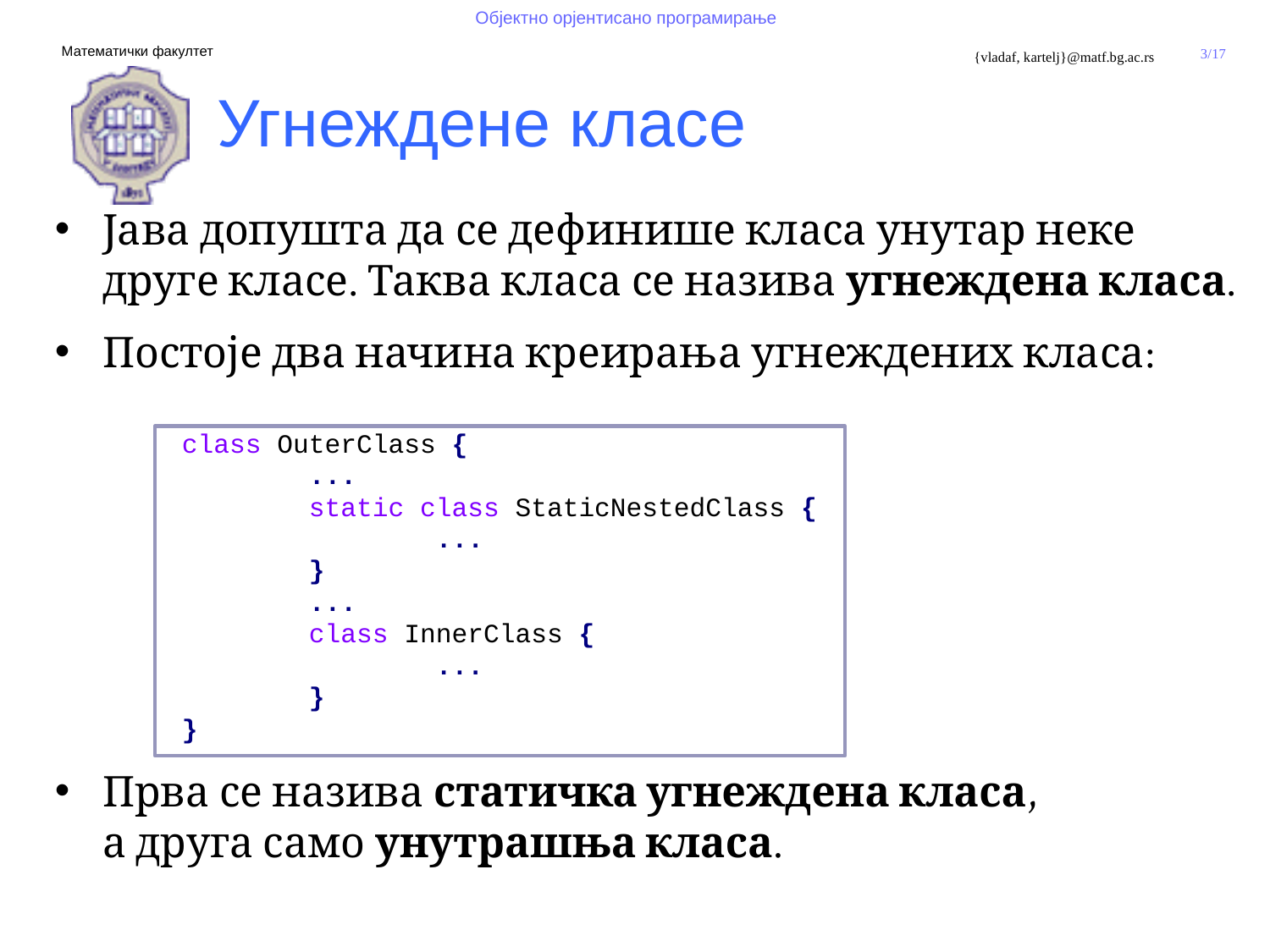

Угнеждене класе
Јава допушта да се дефинише класа унутар неке друге класе. Таква класа се назива угнеждена класа.
Постоје два начина креирања угнеждених класа:

	class OuterClass {
		...
		static class StaticNestedClass {
			...
		}
		...
		class InnerClass {
			...
		}
	}
Прва се назива статичка угнеждена класа,
а друга само унутрашња класа.